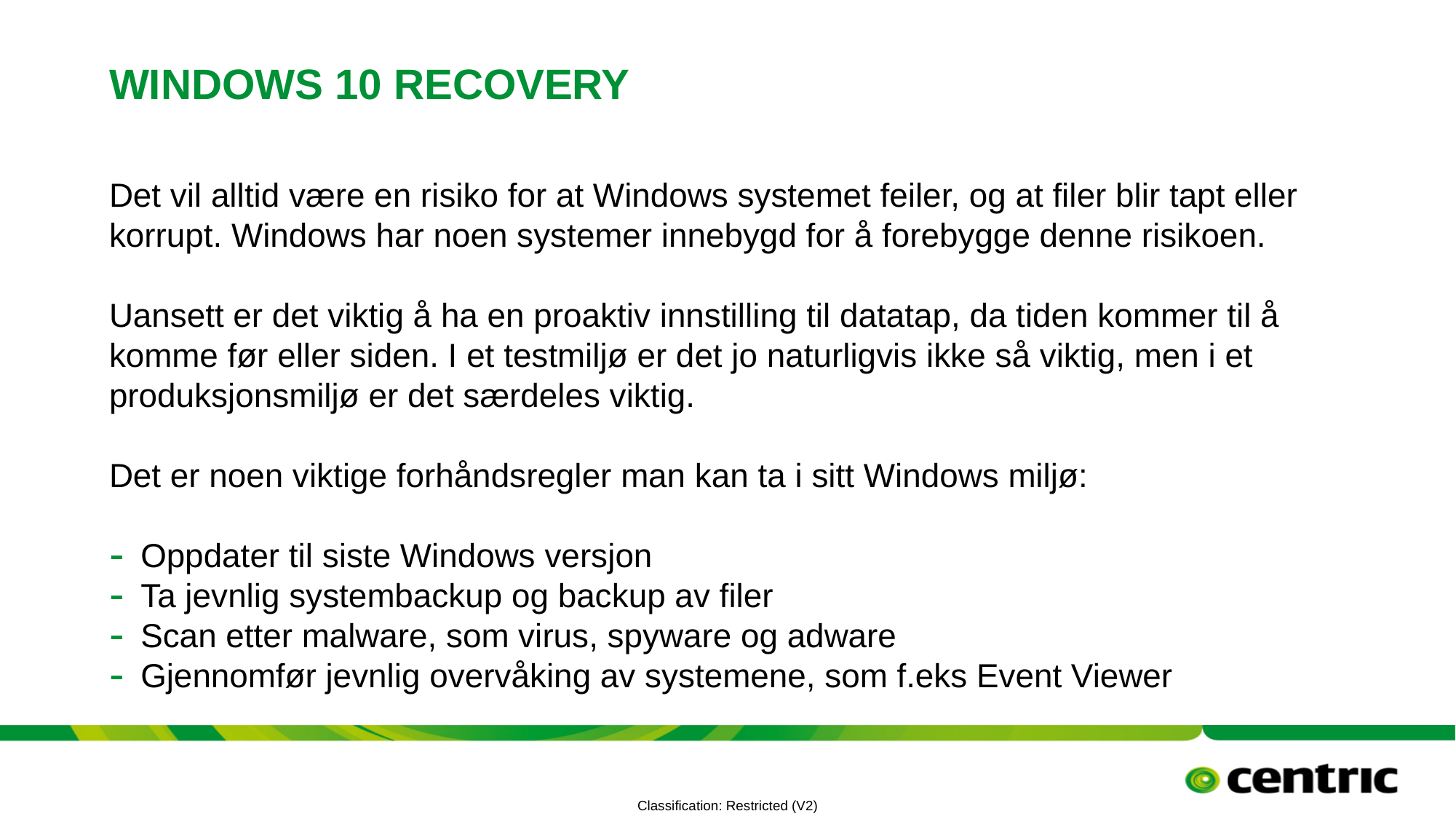

# Windows 10 recovery
Det vil alltid være en risiko for at Windows systemet feiler, og at filer blir tapt eller korrupt. Windows har noen systemer innebygd for å forebygge denne risikoen.

Uansett er det viktig å ha en proaktiv innstilling til datatap, da tiden kommer til å komme før eller siden. I et testmiljø er det jo naturligvis ikke så viktig, men i et produksjonsmiljø er det særdeles viktig.

Det er noen viktige forhåndsregler man kan ta i sitt Windows miljø:

Oppdater til siste Windows versjon
Ta jevnlig systembackup og backup av filer
Scan etter malware, som virus, spyware og adware
Gjennomfør jevnlig overvåking av systemene, som f.eks Event Viewer